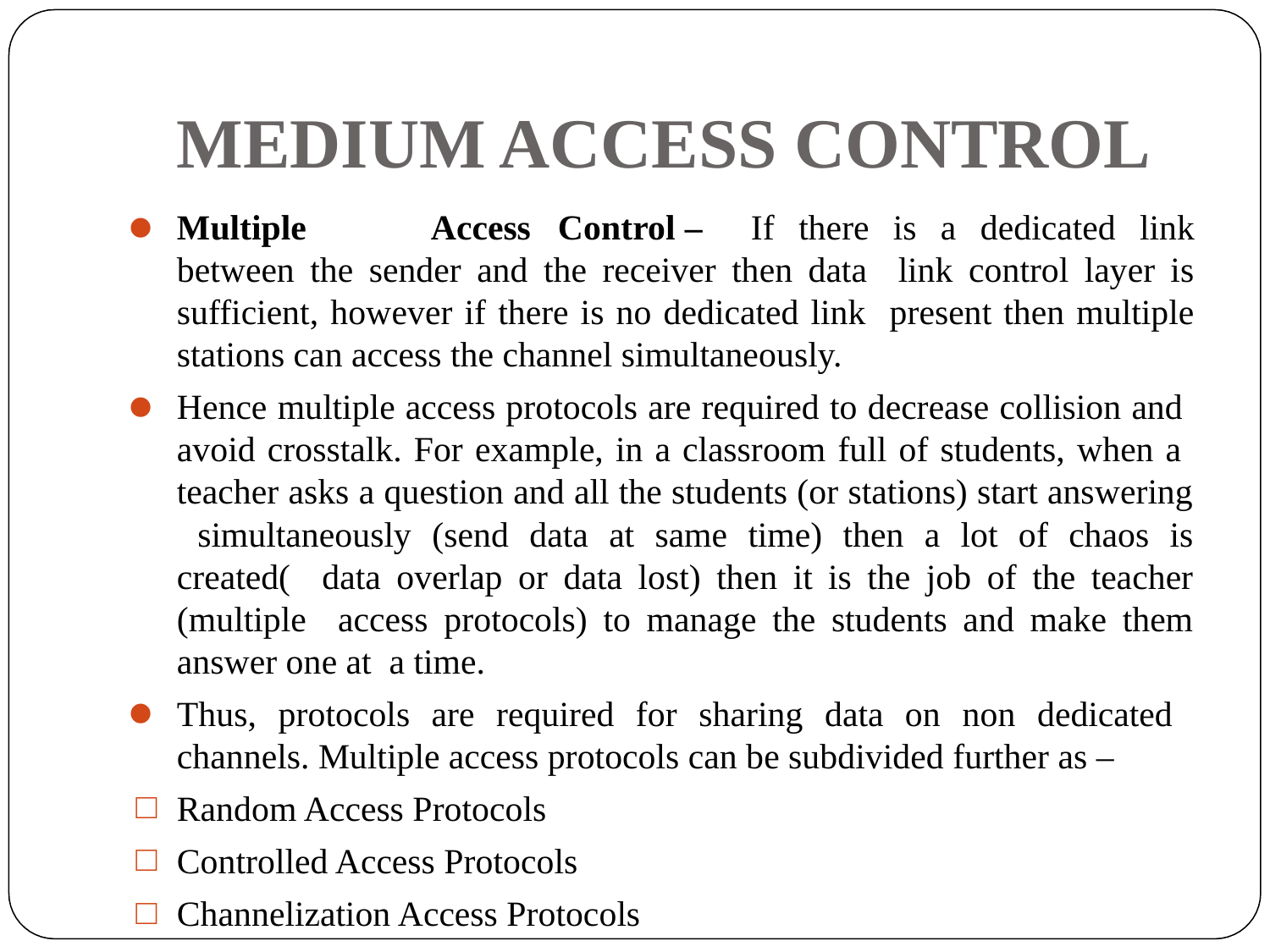

# MEDIUM ACCESS CONTROL
Multiple	Access	Control	–  If there is a dedicated link between the sender and the receiver then data  link control layer is sufficient, however if there is no dedicated link  present then multiple stations can access the channel simultaneously.
Hence multiple access protocols are required to decrease collision and  avoid crosstalk. For example, in a classroom full of students, when a  teacher asks a question and all the students (or stations) start answering  simultaneously (send data at same time) then a lot of chaos is created(  data overlap or data lost) then it is the job of the teacher (multiple  access protocols) to manage the students and make them answer one at  a time.
Thus, protocols are required for sharing data on non dedicated  channels. Multiple access protocols can be subdivided further as –
Random Access Protocols
Controlled Access Protocols
Channelization Access Protocols